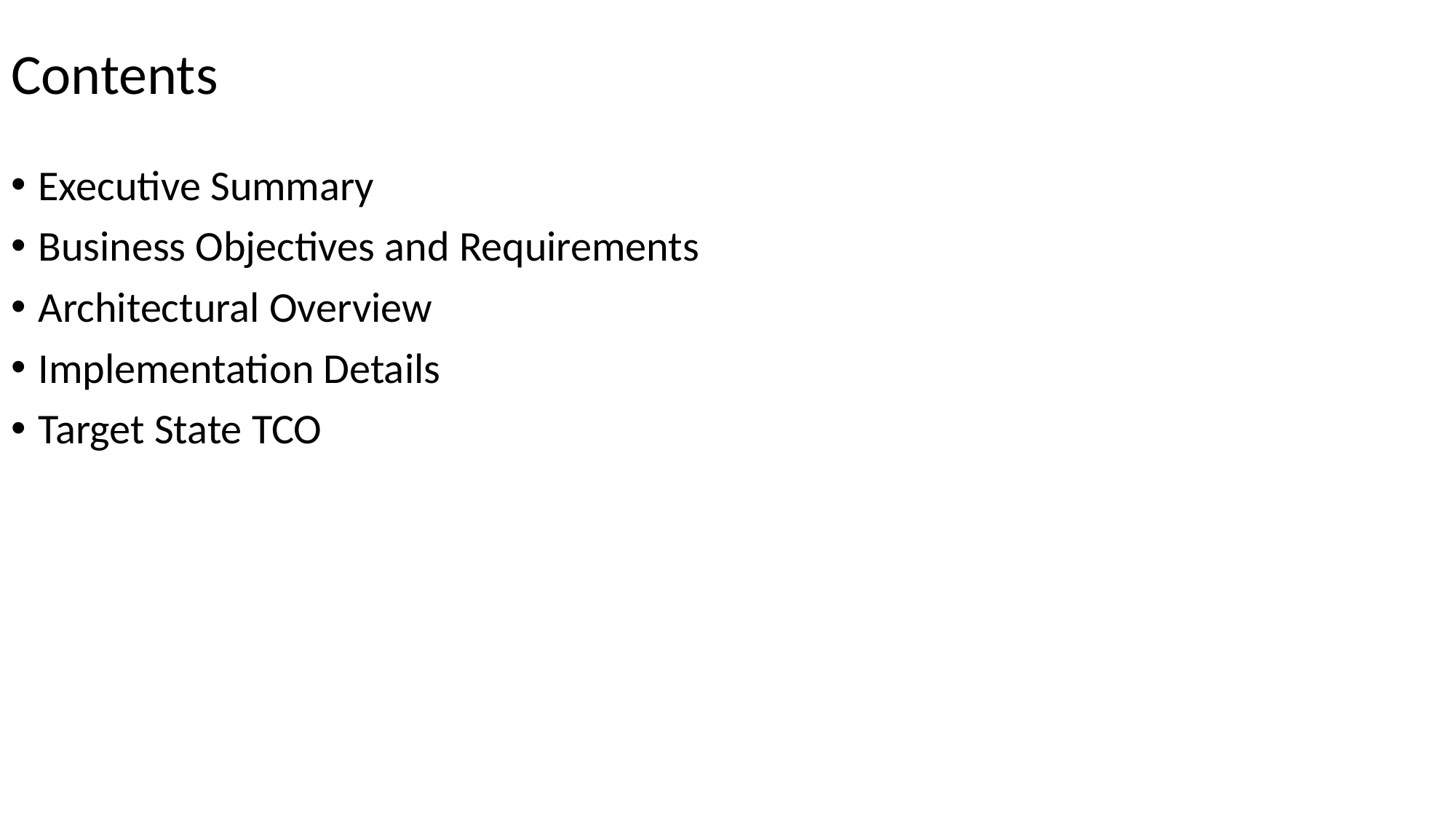

Contents
Executive Summary
Business Objectives and Requirements
Architectural Overview
Implementation Details
Target State TCO

2